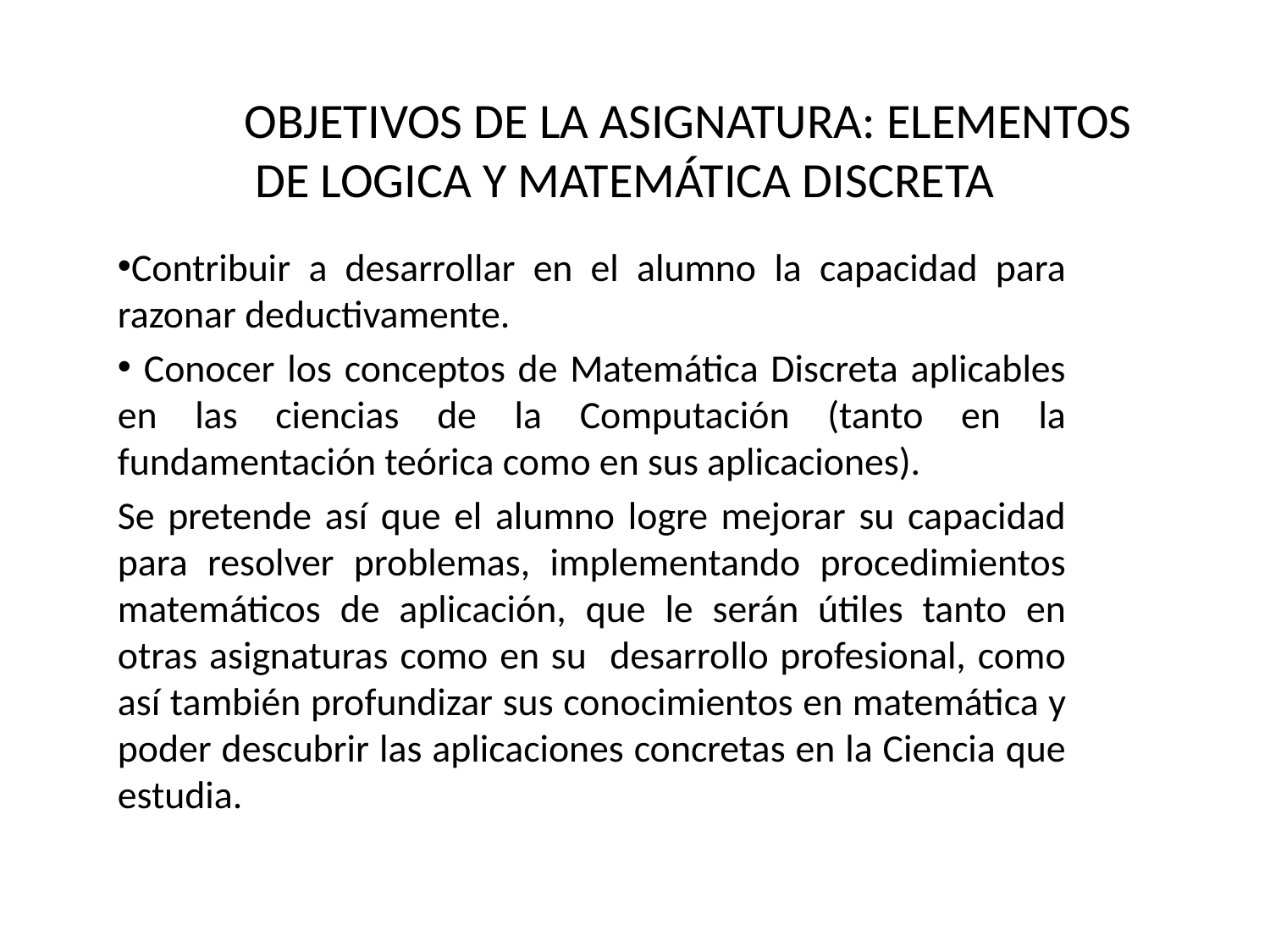

# OBJETIVOS DE LA ASIGNATURA: ELEMENTOS DE LOGICA Y MATEMÁTICA DISCRETA
Contribuir a desarrollar en el alumno la capacidad para razonar deductivamente.
 Conocer los conceptos de Matemática Discreta aplicables en las ciencias de la Computación (tanto en la fundamentación teórica como en sus aplicaciones).
Se pretende así que el alumno logre mejorar su capacidad para resolver problemas, implementando procedimientos matemáticos de aplicación, que le serán útiles tanto en otras asignaturas como en su  desarrollo profesional, como así también profundizar sus conocimientos en matemática y poder descubrir las aplicaciones concretas en la Ciencia que estudia.